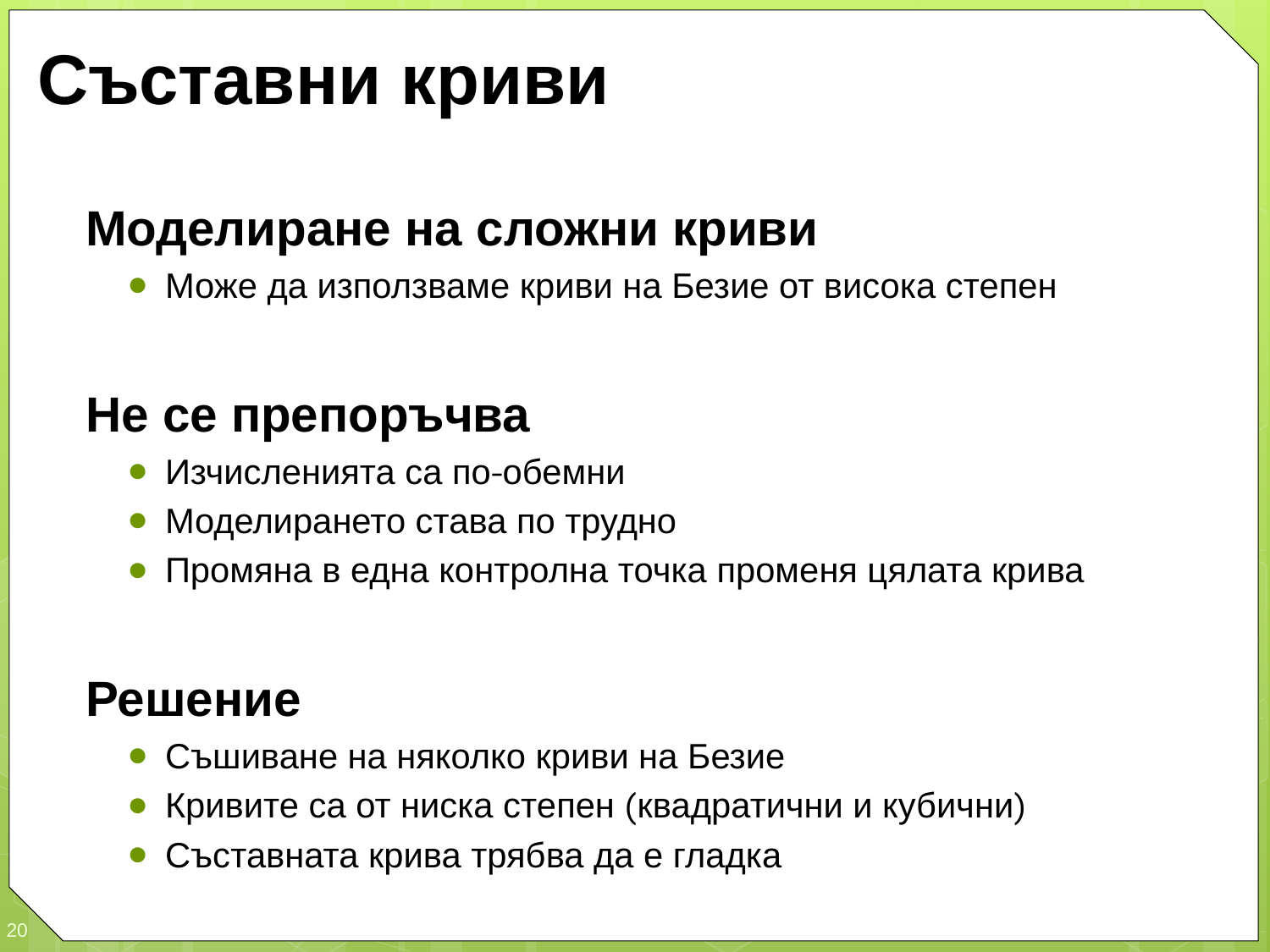

# Съставни криви
Моделиране на сложни криви
Може да използваме криви на Безие от висока степен

Не се препоръчва
Изчисленията са по-обемни
Моделирането става по трудно
Промяна в една контролна точка променя цялата крива

Решение
Съшиване на няколко криви на Безие
Кривите са от ниска степен (квадратични и кубични)
Съставната крива трябва да е гладка